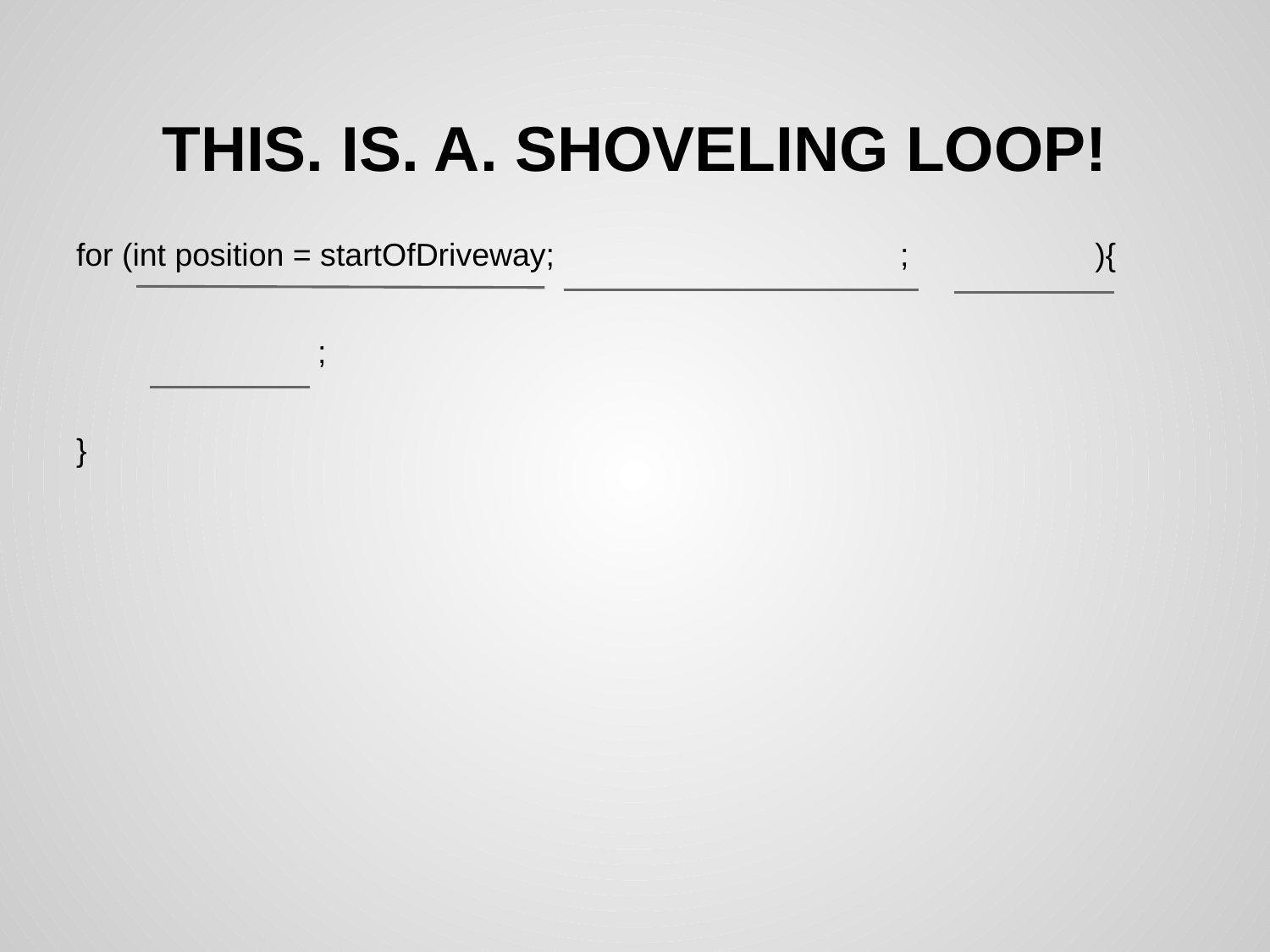

# THIS. IS. A. SHOVELING LOOP!
for (int position = startOfDriveway;                                       ;                     ){

                    ;

}